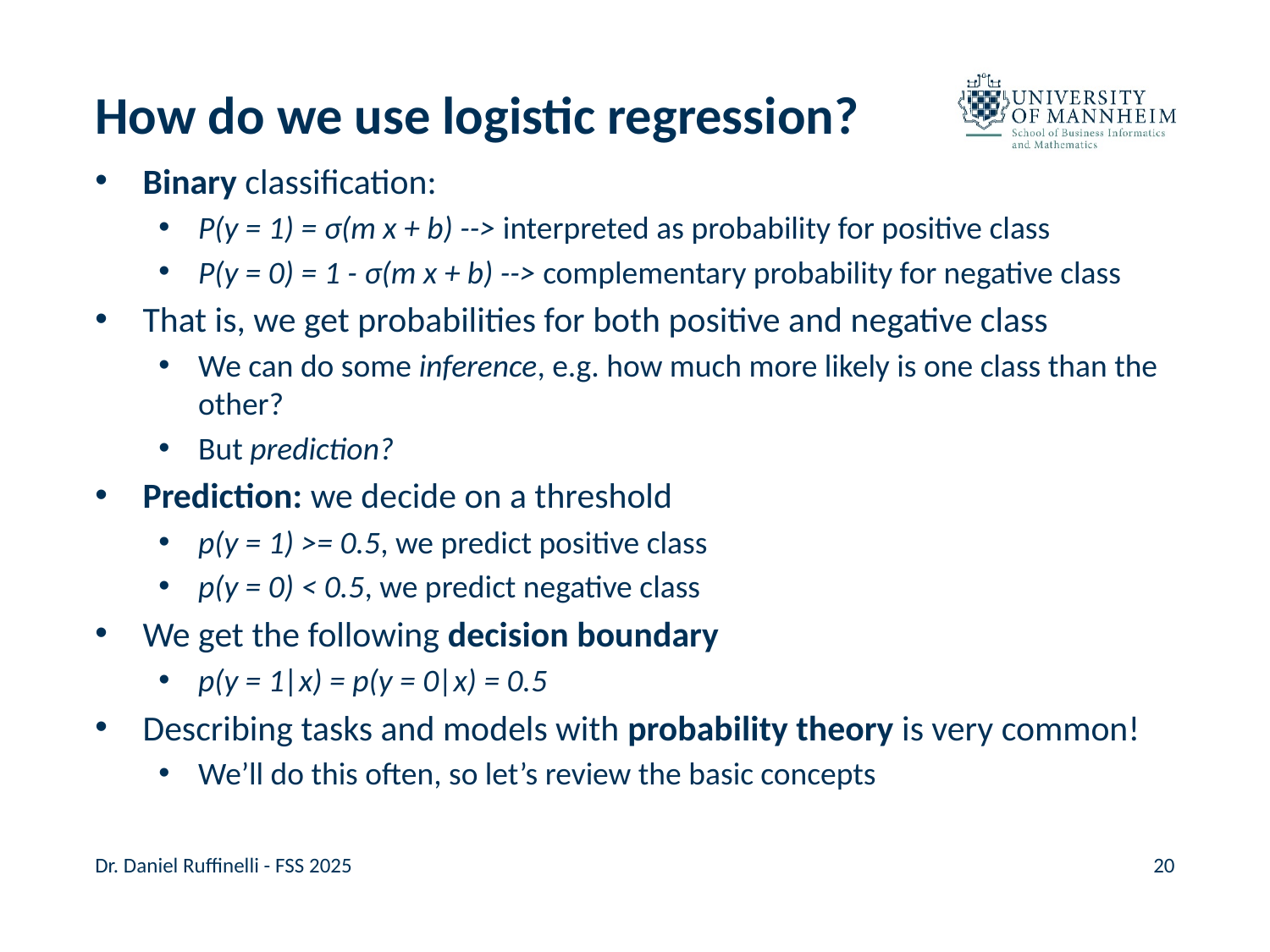

# How do we use logistic regression?
Binary classification:
P(y = 1) = σ(m x + b) --> interpreted as probability for positive class
P(y = 0) = 1 - σ(m x + b) --> complementary probability for negative class
That is, we get probabilities for both positive and negative class
We can do some inference, e.g. how much more likely is one class than the other?
But prediction?
Prediction: we decide on a threshold
p(y = 1) >= 0.5, we predict positive class
p(y = 0) < 0.5, we predict negative class
We get the following decision boundary
p(y = 1|x) = p(y = 0|x) = 0.5
Describing tasks and models with probability theory is very common!
We’ll do this often, so let’s review the basic concepts
Dr. Daniel Ruffinelli - FSS 2025
20